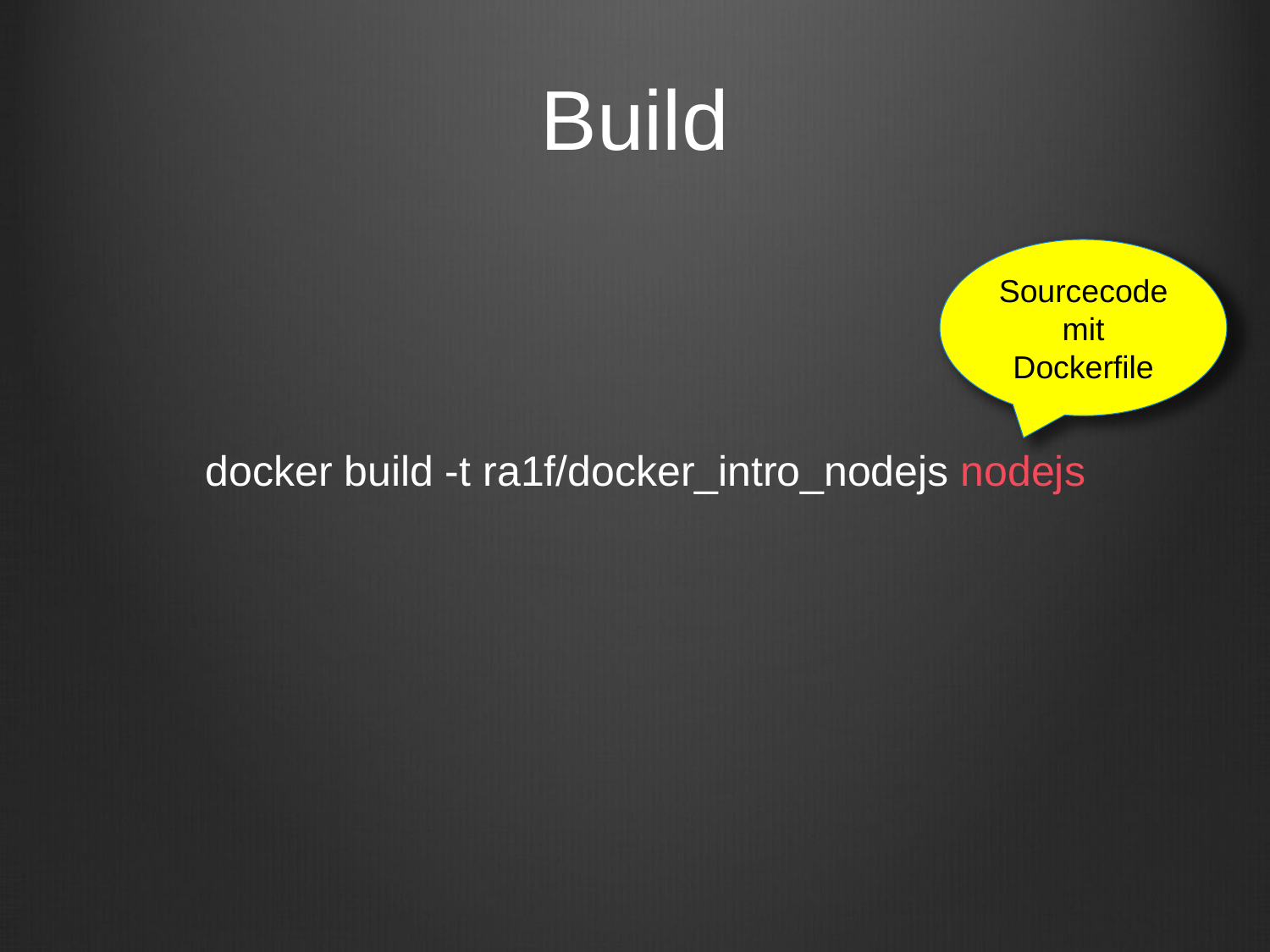

# Build
Sourcecode mit Dockerfile
docker build -t ra1f/docker_intro_nodejs nodejs